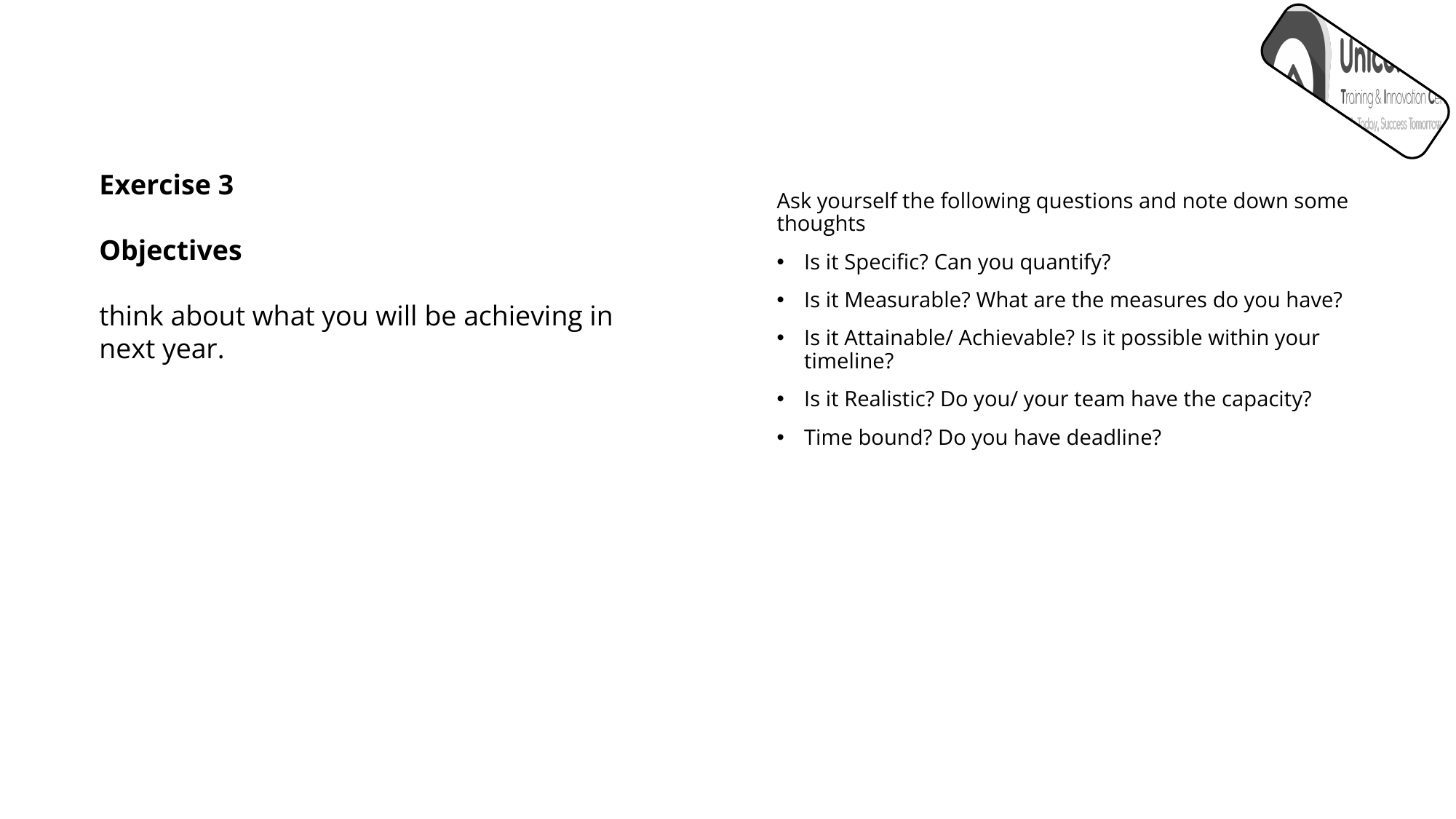

Ask yourself the following questions and note down some thoughts
Is it Specific? Can you quantify?
Is it Measurable? What are the measures do you have?
Is it Attainable/ Achievable? Is it possible within your timeline?
Is it Realistic? Do you/ your team have the capacity?
Time bound? Do you have deadline?

Exercise 3

Objectives

think about what you will be achieving in next year.